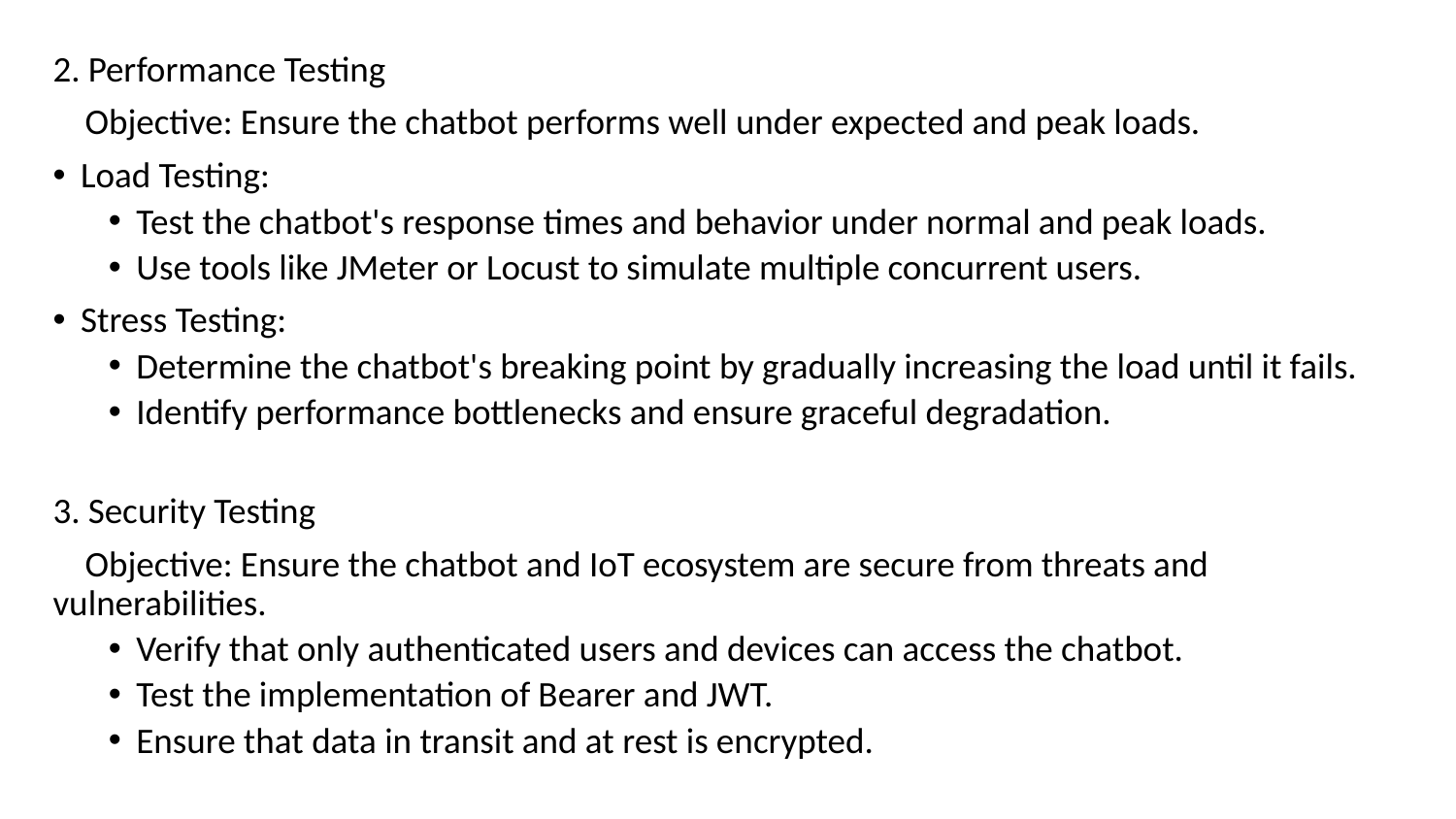

2. Performance Testing
    Objective: Ensure the chatbot performs well under expected and peak loads.
Load Testing:
Test the chatbot's response times and behavior under normal and peak loads.
Use tools like JMeter or Locust to simulate multiple concurrent users.
Stress Testing:
Determine the chatbot's breaking point by gradually increasing the load until it fails.
Identify performance bottlenecks and ensure graceful degradation.

3. Security Testing
    Objective: Ensure the chatbot and IoT ecosystem are secure from threats and vulnerabilities.
Verify that only authenticated users and devices can access the chatbot.
Test the implementation of Bearer and JWT.
Ensure that data in transit and at rest is encrypted.